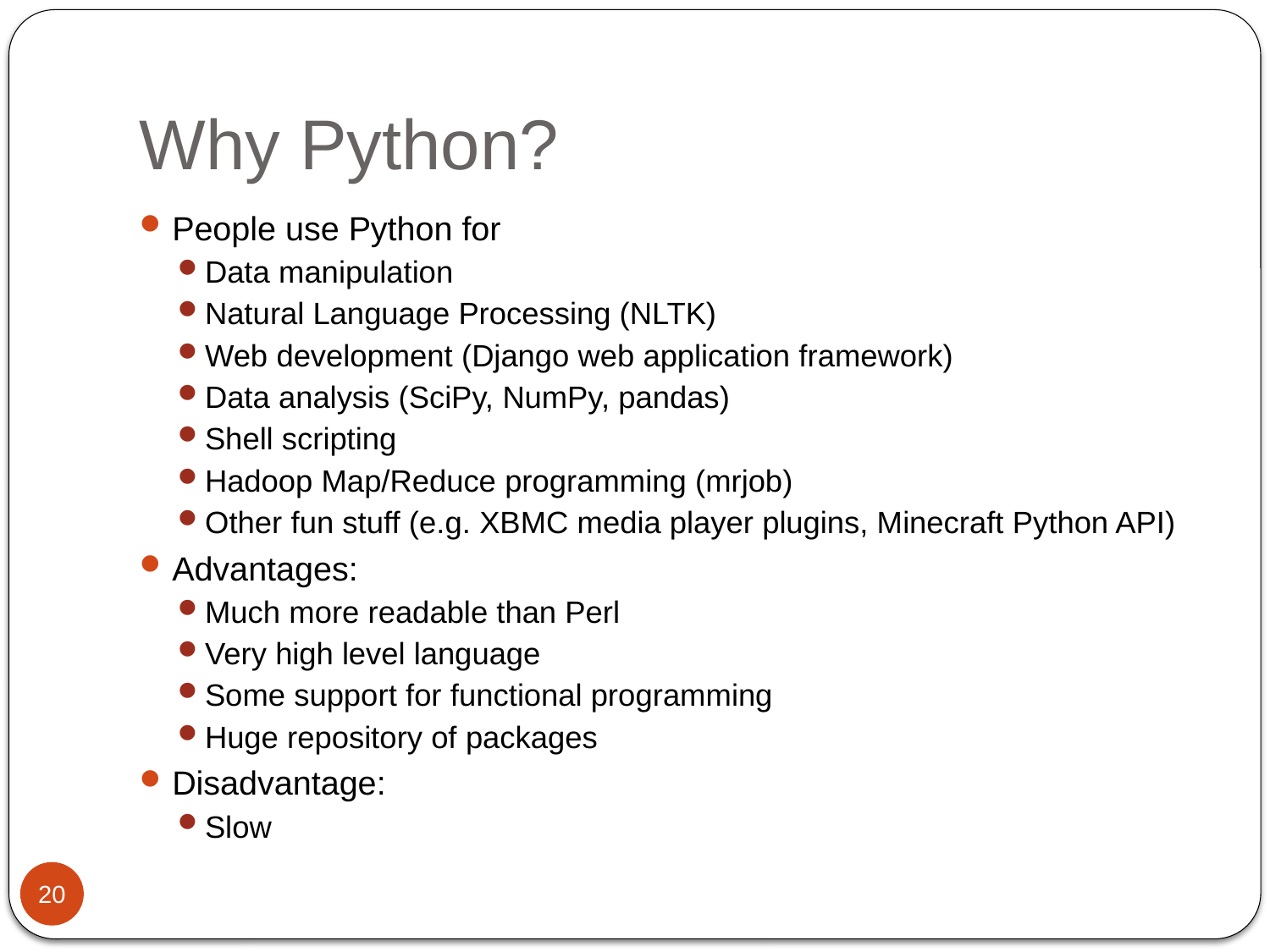

# Why Python?
People use Python for
Data manipulation
Natural Language Processing (NLTK)
Web development (Django web application framework)
Data analysis (SciPy, NumPy, pandas)
Shell scripting
Hadoop Map/Reduce programming (mrjob)
Other fun stuff (e.g. XBMC media player plugins, Minecraft Python API)
Advantages:
Much more readable than Perl
Very high level language
Some support for functional programming
Huge repository of packages
Disadvantage:
Slow

20